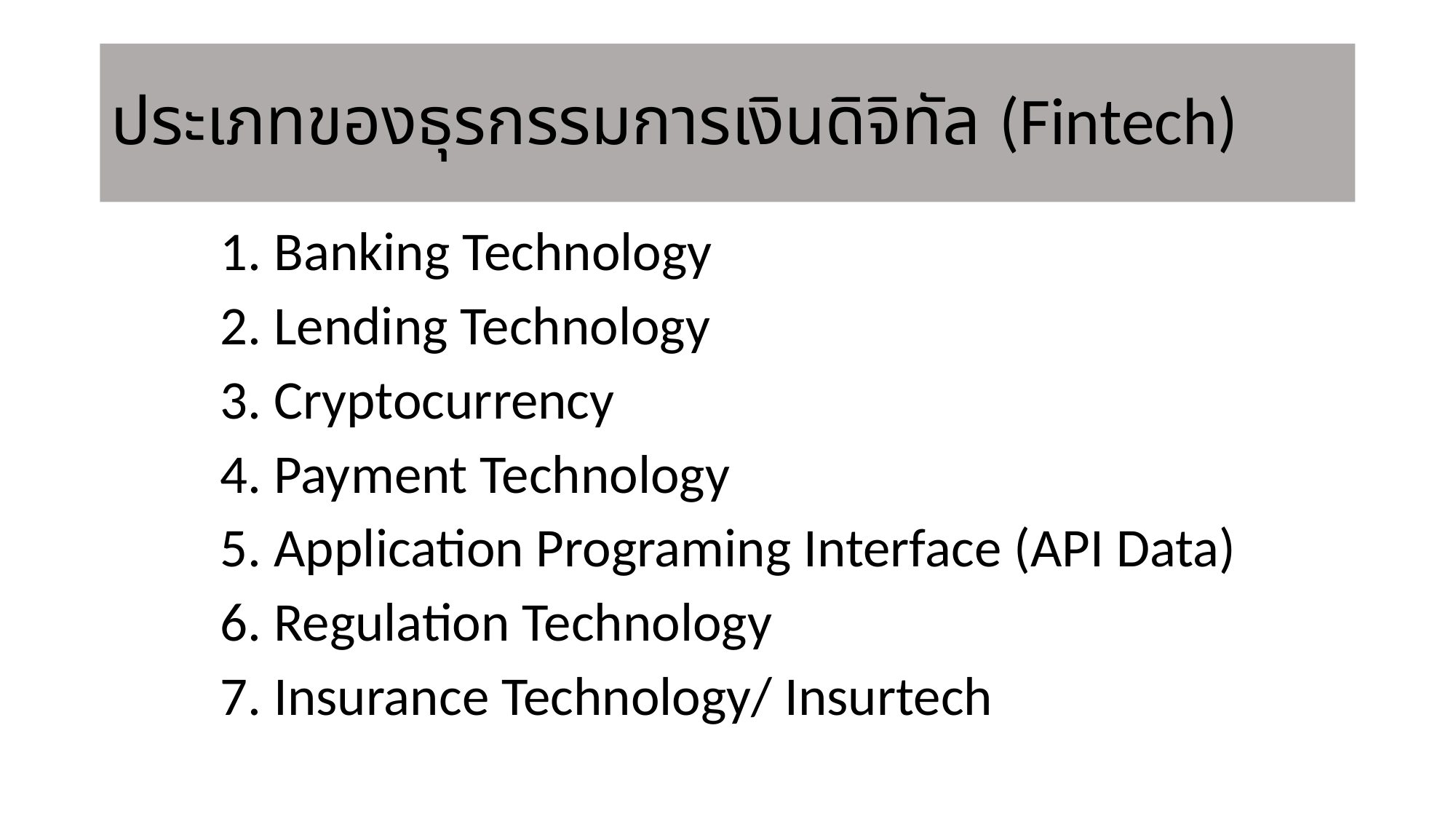

# ประเภทของธุรกรรมการเงินดิจิทัล (Fintech)
	1. Banking Technology
	2. Lending Technology
	3. Cryptocurrency
	4. Payment Technology
	5. Application Programing Interface (API Data)
	6. Regulation Technology
	7. Insurance Technology/ Insurtech